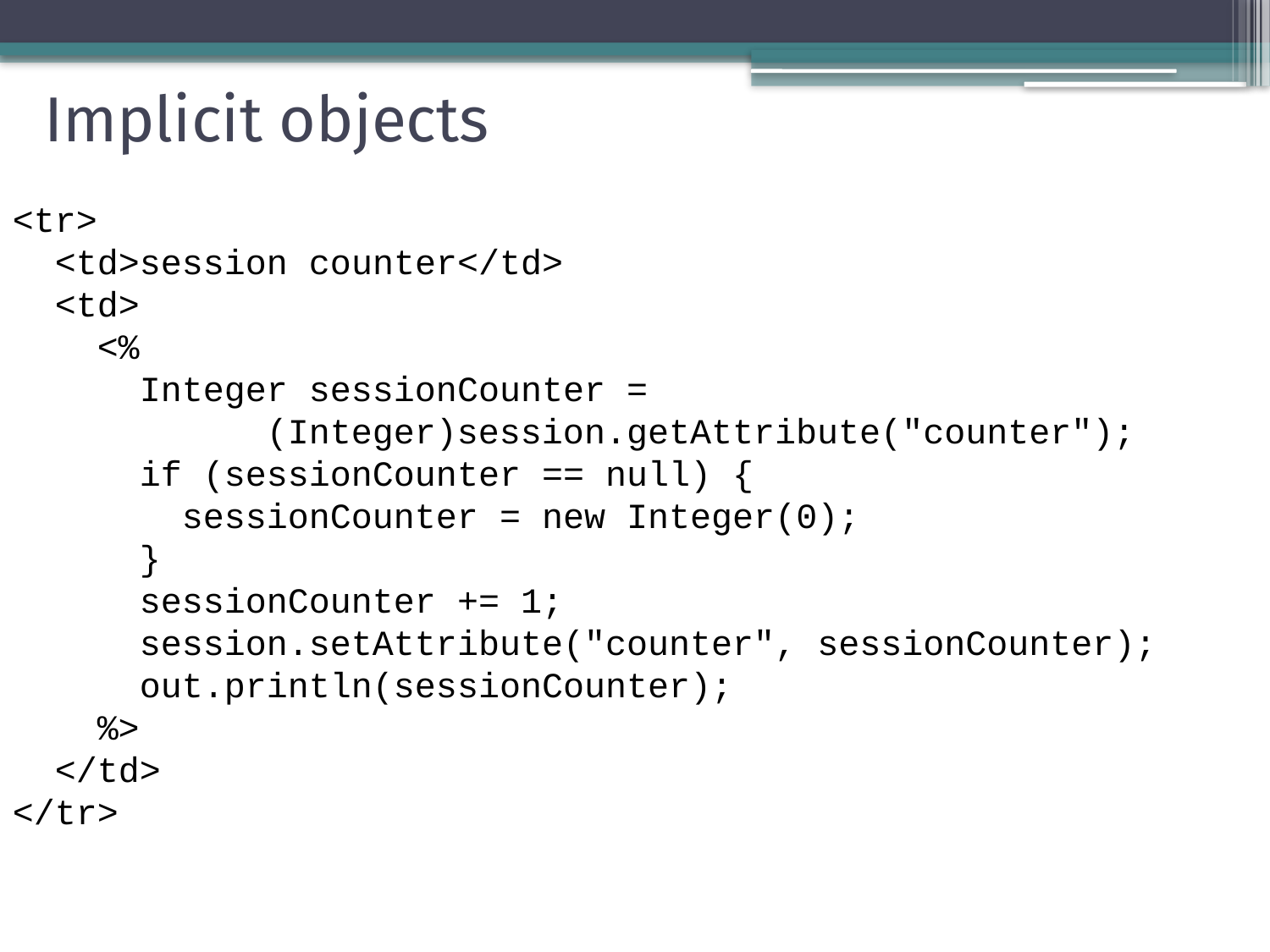

# Implicit objects
<tr>
  <td>session counter</td>
  <td>
    <%
      Integer sessionCounter =
		(Integer)session.getAttribute("counter");
      if (sessionCounter == null) {
        sessionCounter = new Integer(0);
      }
      sessionCounter += 1;
      session.setAttribute("counter", sessionCounter);
      out.println(sessionCounter);
    %>
  </td>
</tr>